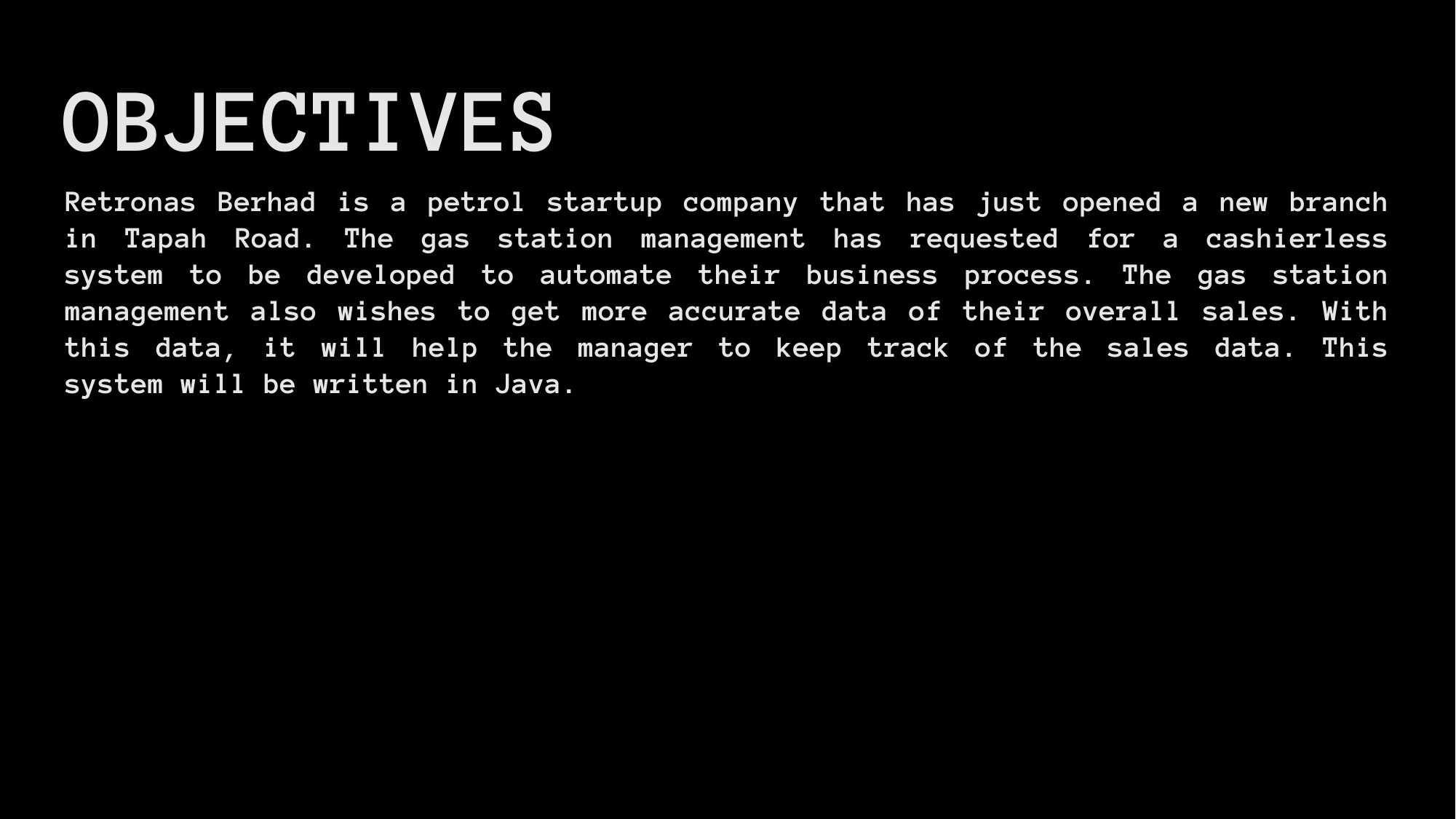

OBJECTIVES
Retronas Berhad is a petrol startup company that has just opened a new branch in Tapah Road. The gas station management has requested for a cashierless system to be developed to automate their business process. The gas station management also wishes to get more accurate data of their overall sales. With this data, it will help the manager to keep track of the sales data. This system will be written in Java.